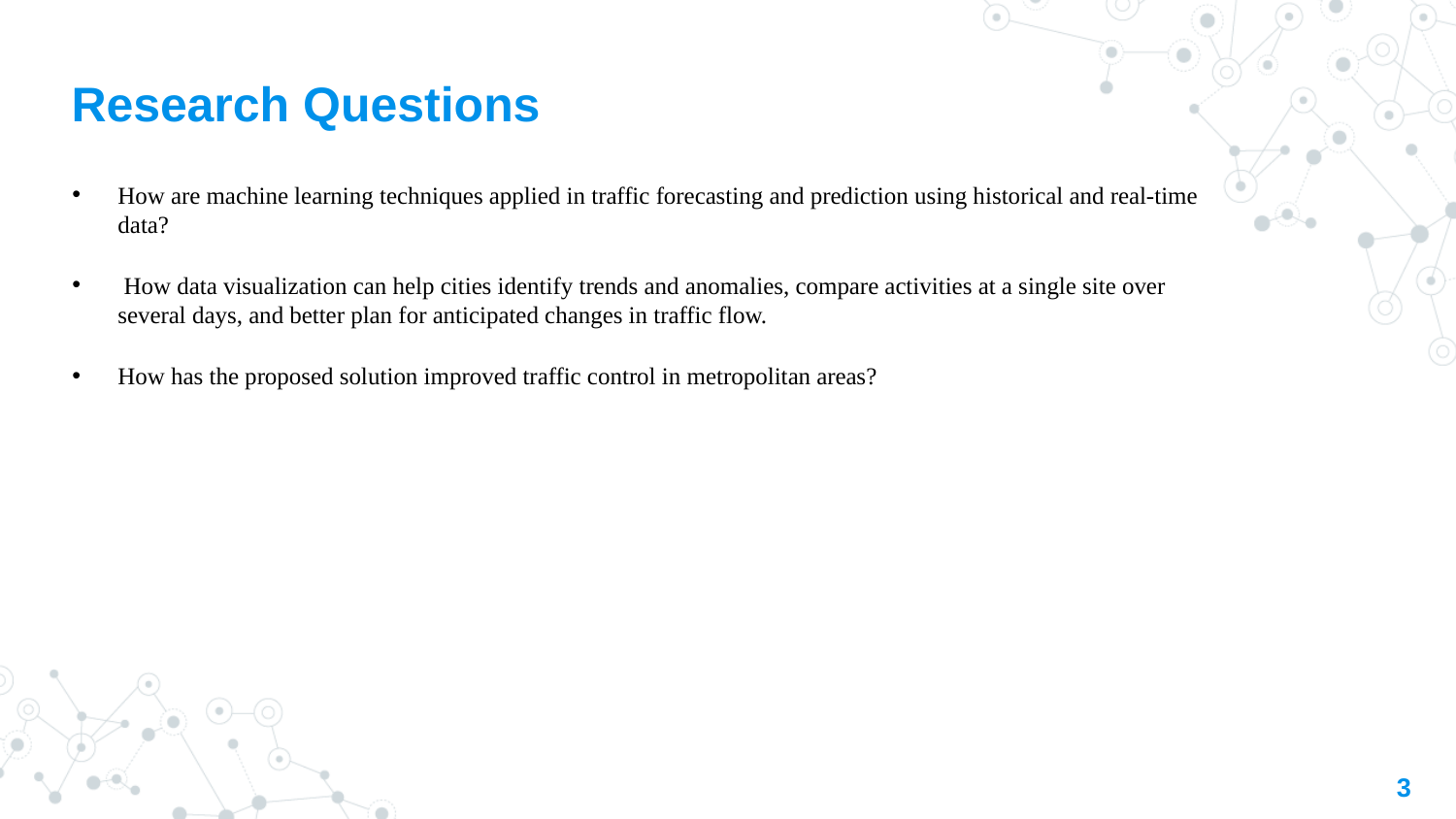

# Research Questions
How are machine learning techniques applied in traffic forecasting and prediction using historical and real-time data?
 How data visualization can help cities identify trends and anomalies, compare activities at a single site over several days, and better plan for anticipated changes in traffic flow.
How has the proposed solution improved traffic control in metropolitan areas?
3